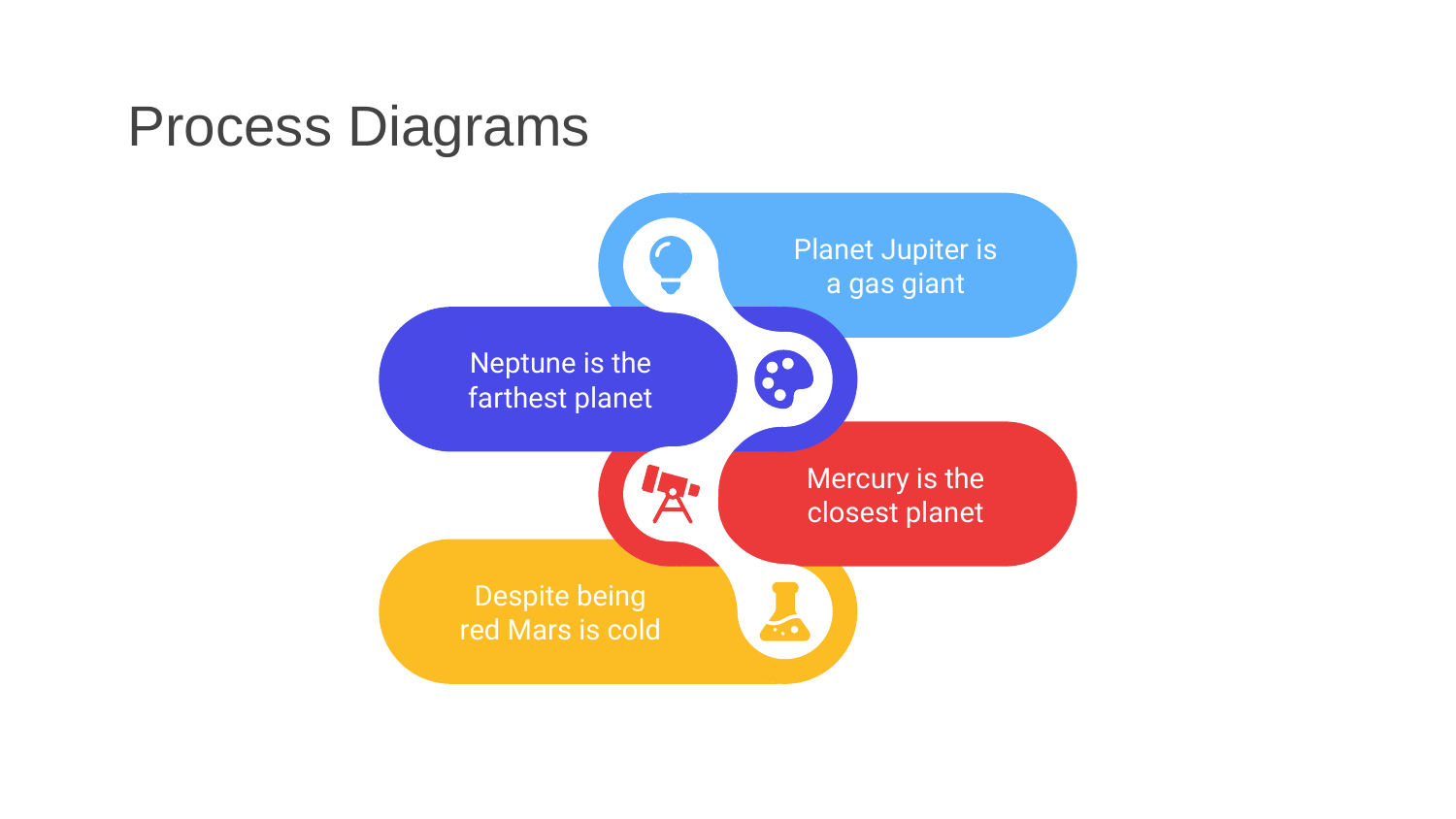

# Process Diagrams

Planet Jupiter is a gas giant

Neptune is the farthest planet

Mercury is the closest planet

Despite being red Mars is cold